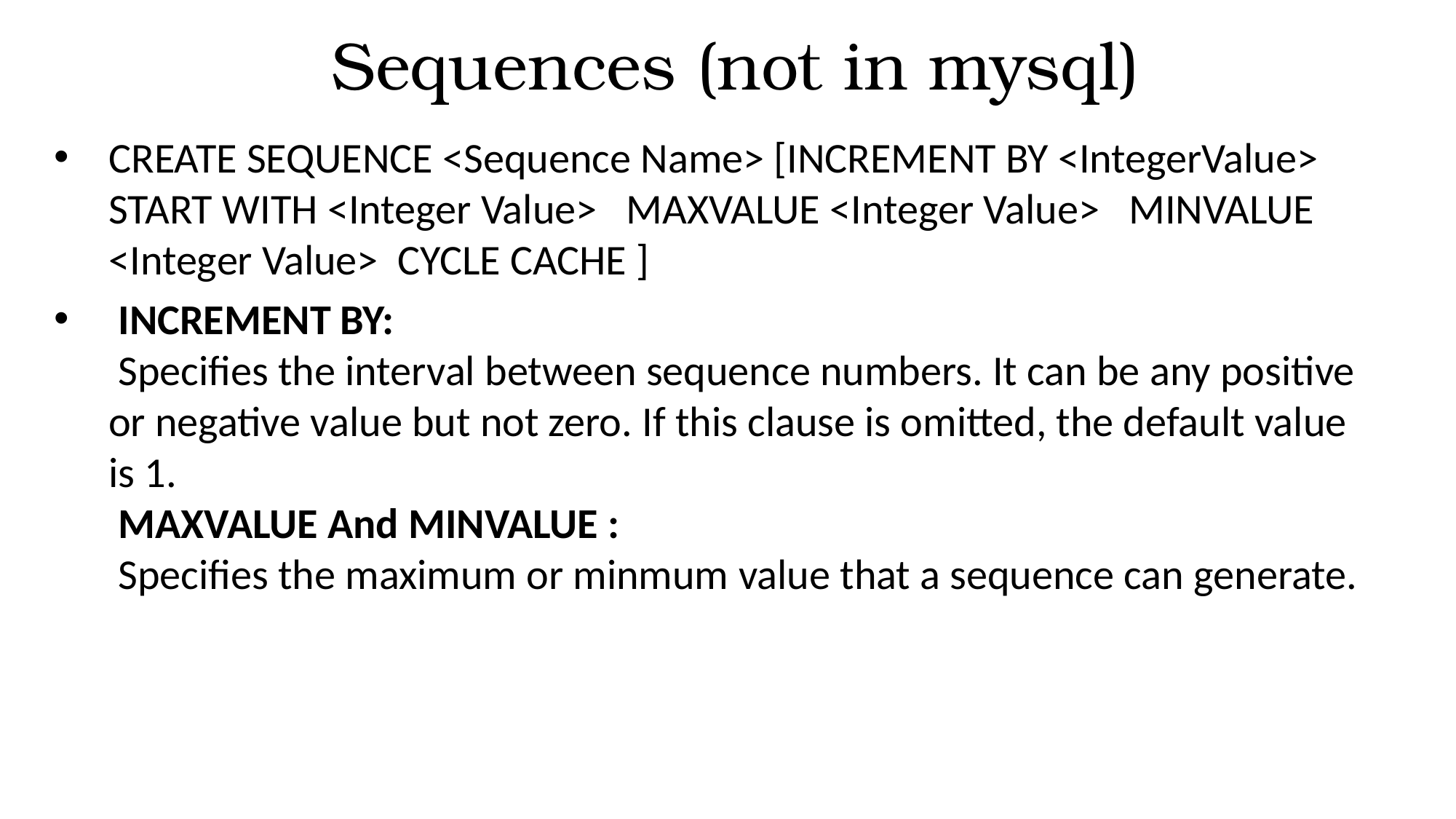

Sequences (not in mysql)
CREATE SEQUENCE <Sequence Name> [INCREMENT BY <IntegerValue>   START WITH <Integer Value>   MAXVALUE <Integer Value>   MINVALUE <Integer Value>  CYCLE CACHE ]
 INCREMENT BY:
 Specifies the interval between sequence numbers. It can be any positive or negative value but not zero. If this clause is omitted, the default value is 1. 
 MAXVALUE And MINVALUE : 
 Specifies the maximum or minmum value that a sequence can generate.